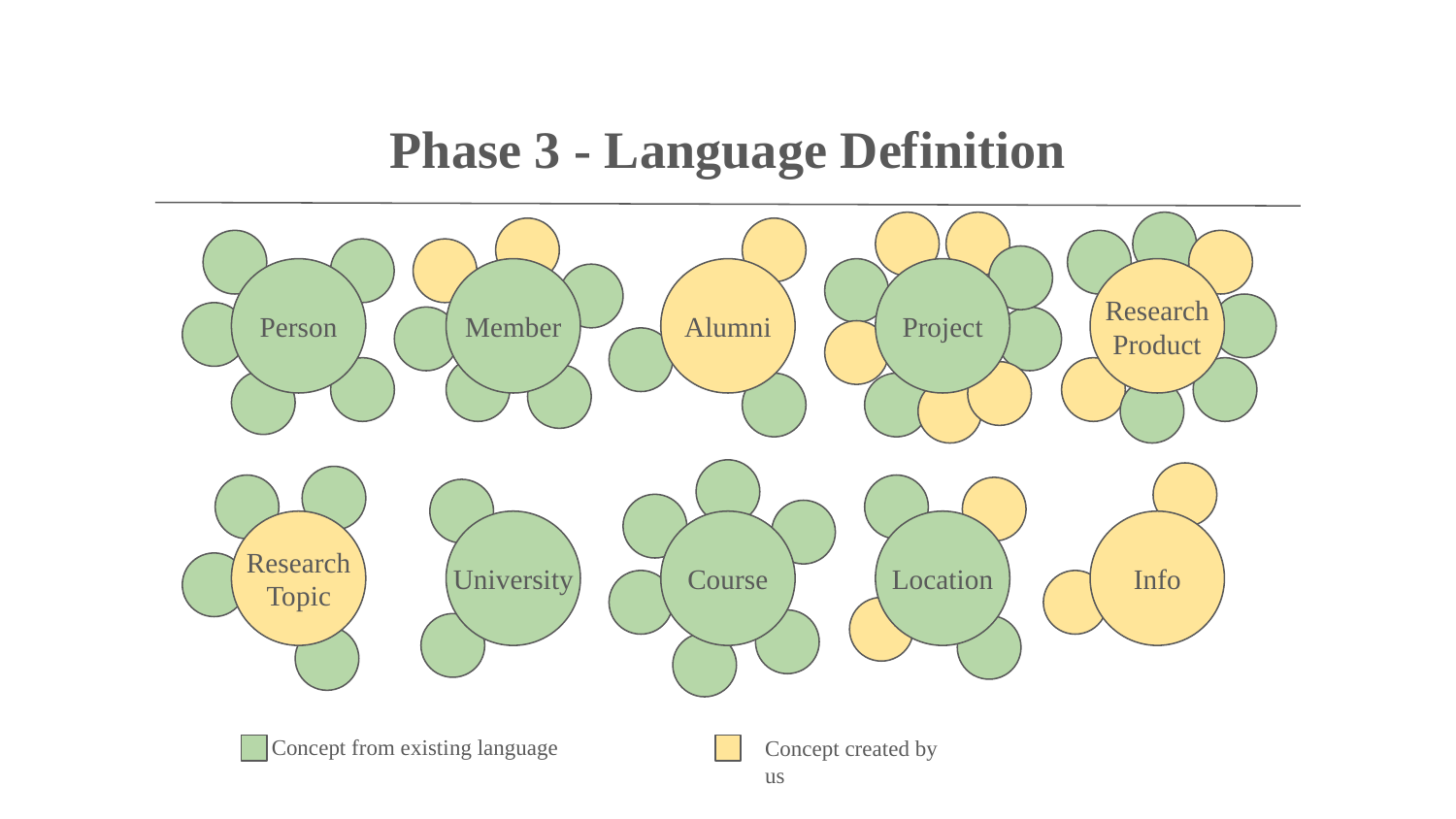

Phase 3 - Language Definition

Person
Member
Alumni
Project
Research Product

Research Topic
University
Course
Location
Info

Concept from existing language
Concept created by us